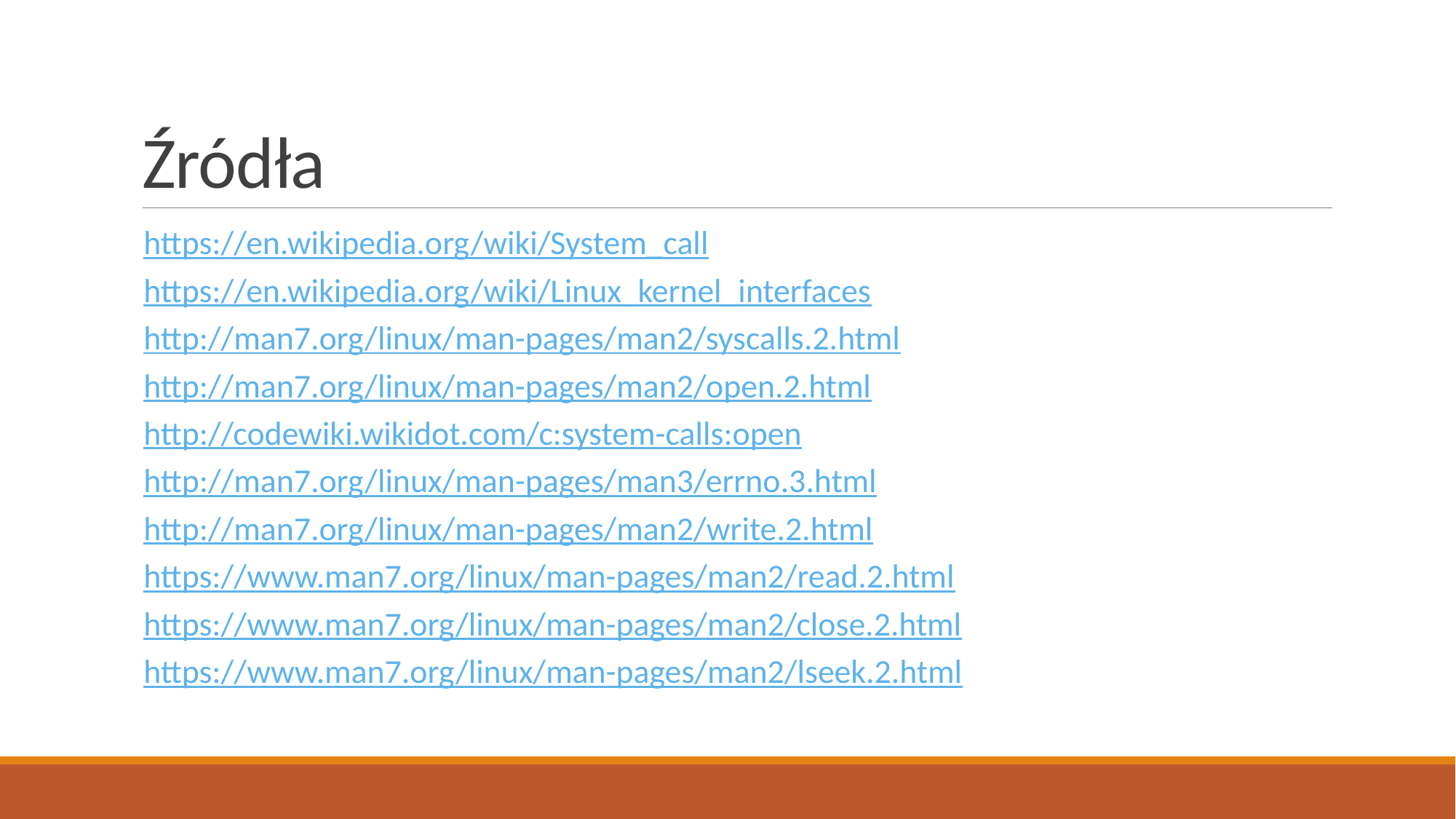

# Źródła
https://en.wikipedia.org/wiki/System_call
https://en.wikipedia.org/wiki/Linux_kernel_interfaces
http://man7.org/linux/man-pages/man2/syscalls.2.html
http://man7.org/linux/man-pages/man2/open.2.html
http://codewiki.wikidot.com/c:system-calls:open
http://man7.org/linux/man-pages/man3/errno.3.html
http://man7.org/linux/man-pages/man2/write.2.html
https://www.man7.org/linux/man-pages/man2/read.2.html
https://www.man7.org/linux/man-pages/man2/close.2.html
https://www.man7.org/linux/man-pages/man2/lseek.2.html